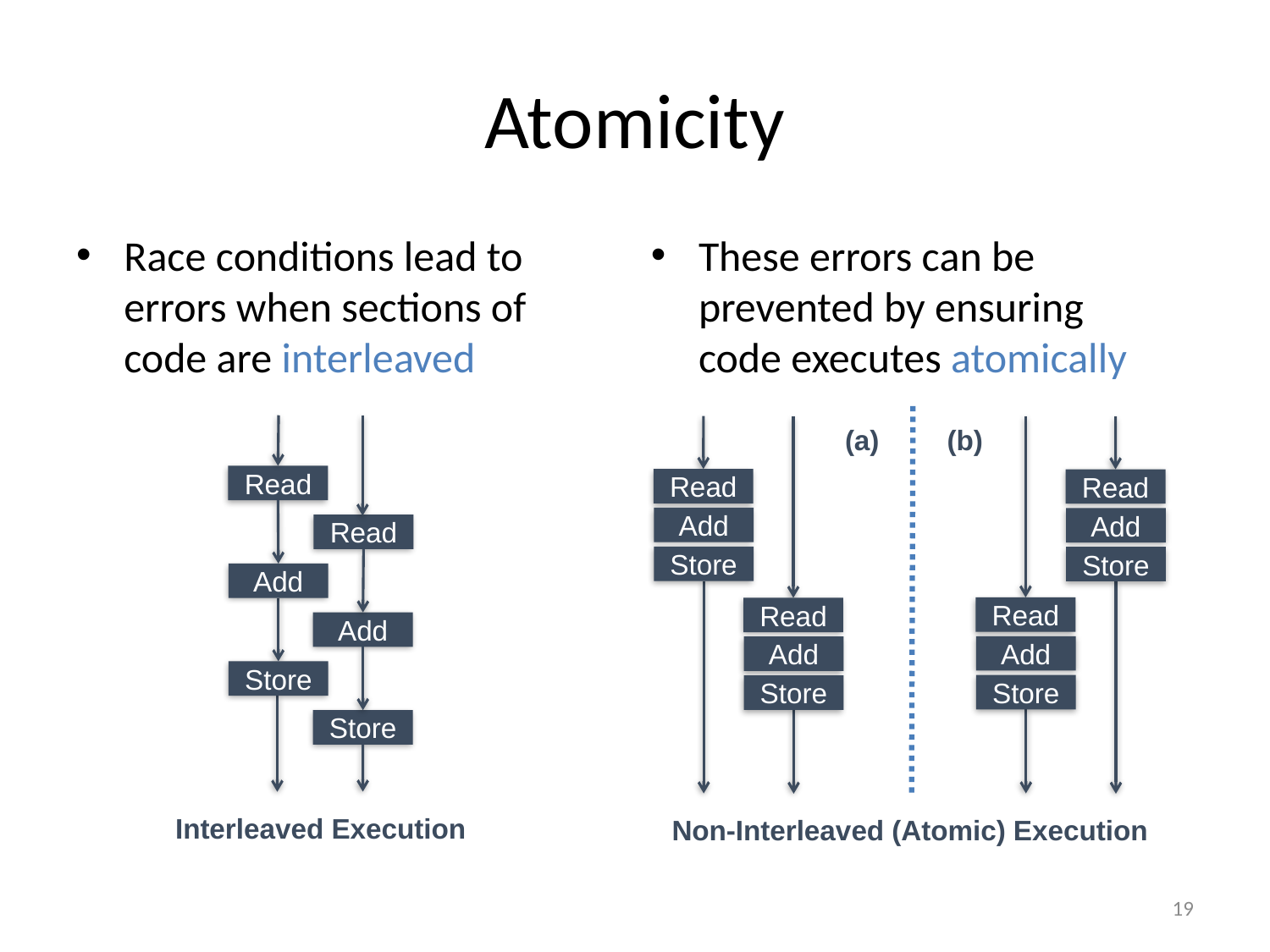

# Atomicity
Race conditions lead to errors when sections of code are interleaved
These errors can be prevented by ensuring code executes atomically
Read
Read
Add
Add
Store
Store
Read
Add
Store
Read
Add
Store
Read
Add
Store
(a)
(b)
Read
Add
Store
Interleaved Execution
Non-Interleaved (Atomic) Execution
19